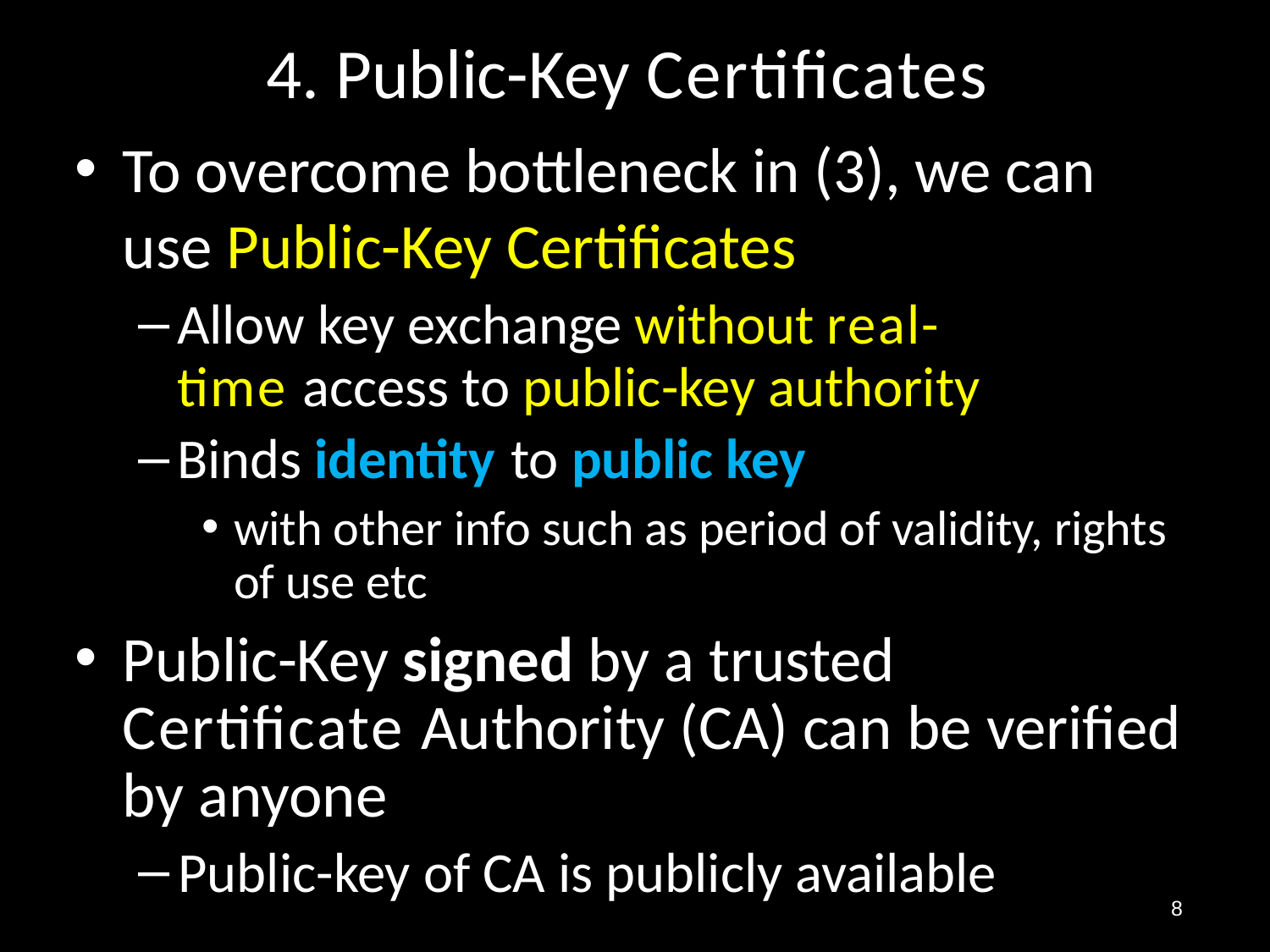

# 4. Public-Key Certificates
To overcome bottleneck in (3), we can use Public-Key Certificates
Allow key exchange without real-time access to public-key authority
Binds identity to public key
with other info such as period of validity, rights  of use etc
Public-Key signed by a trusted Certificate Authority (CA) can be veriﬁed by anyone
Public-key of CA is publicly available
8